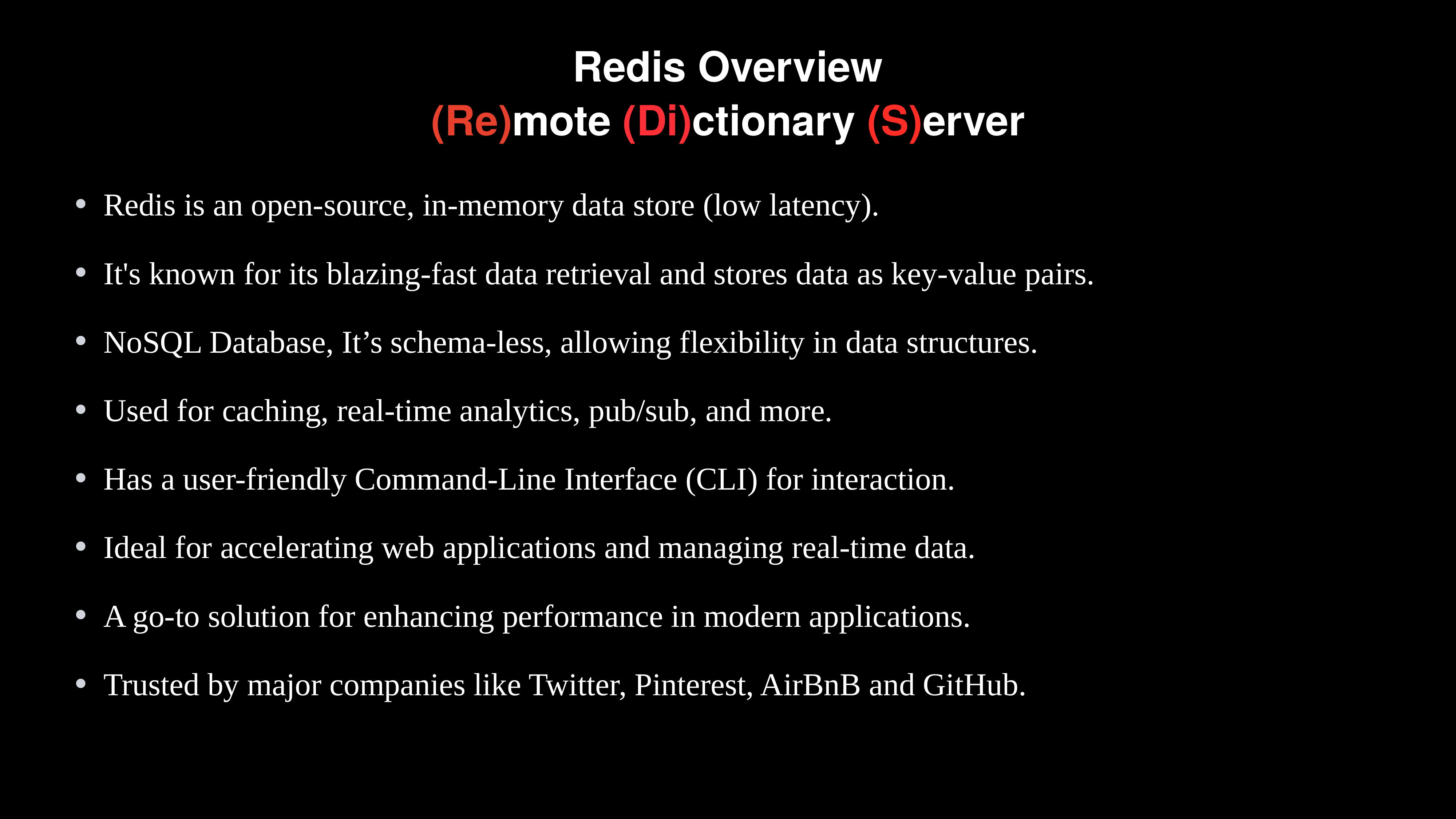

Redis Overview
(Re)mote (Di)ctionary (S)erver
Redis is an open-source, in-memory data store (low latency).
It's known for its blazing-fast data retrieval and stores data as key-value pairs.
NoSQL Database, It’s schema-less, allowing flexibility in data structures.
Used for caching, real-time analytics, pub/sub, and more.
Has a user-friendly Command-Line Interface (CLI) for interaction.
Ideal for accelerating web applications and managing real-time data.
A go-to solution for enhancing performance in modern applications.
Trusted by major companies like Twitter, Pinterest, AirBnB and GitHub.